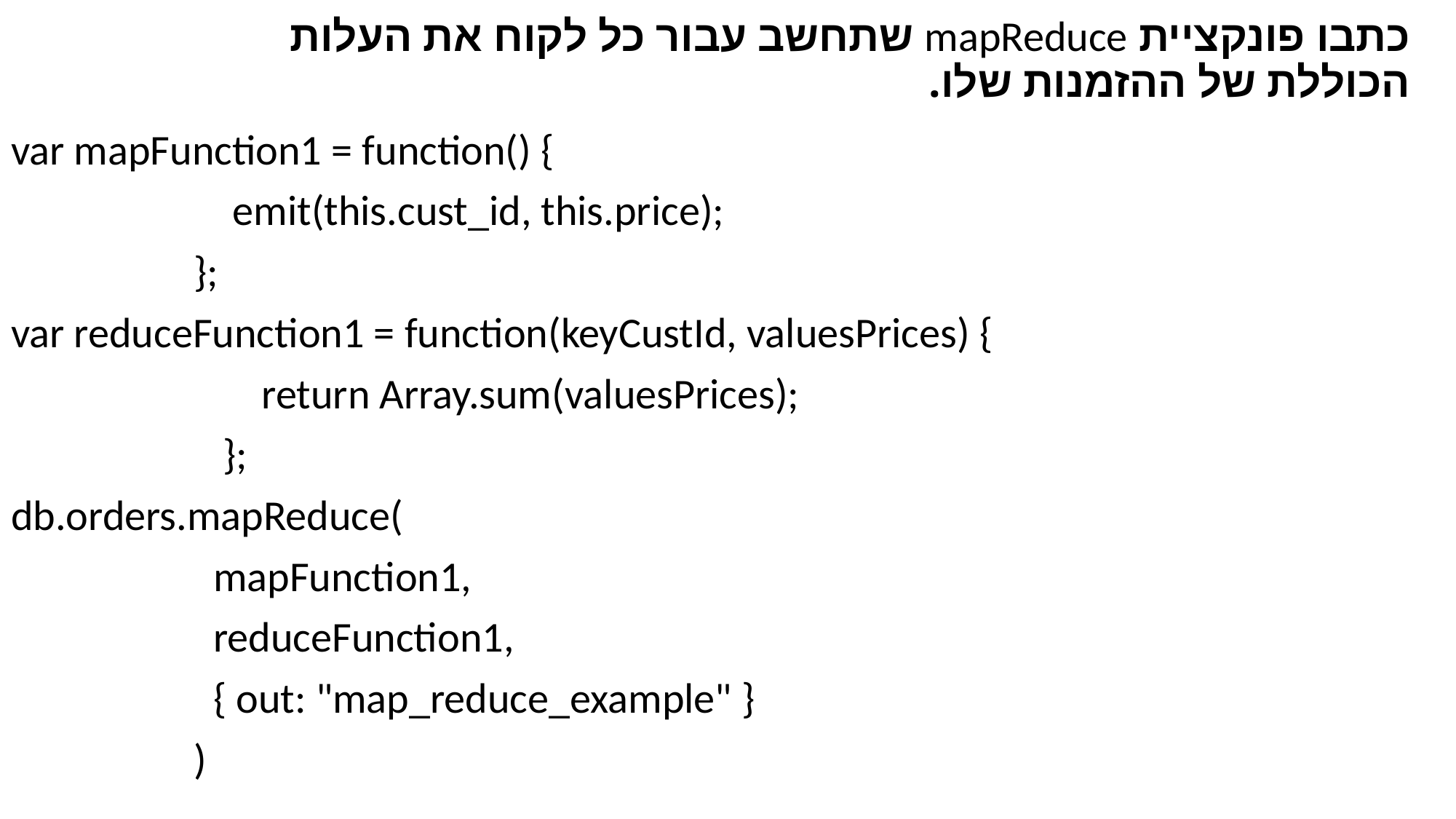

# כתבו פונקציית mapReduce שתחשב עבור כל לקוח את העלות הכוללת של ההזמנות שלו.
var mapFunction1 = function() {
                       emit(this.cust_id, this.price);
                   };
var reduceFunction1 = function(keyCustId, valuesPrices) {
                          return Array.sum(valuesPrices);
                      };
db.orders.mapReduce(
                     mapFunction1,
                     reduceFunction1,
                     { out: "map_reduce_example" }
                   )